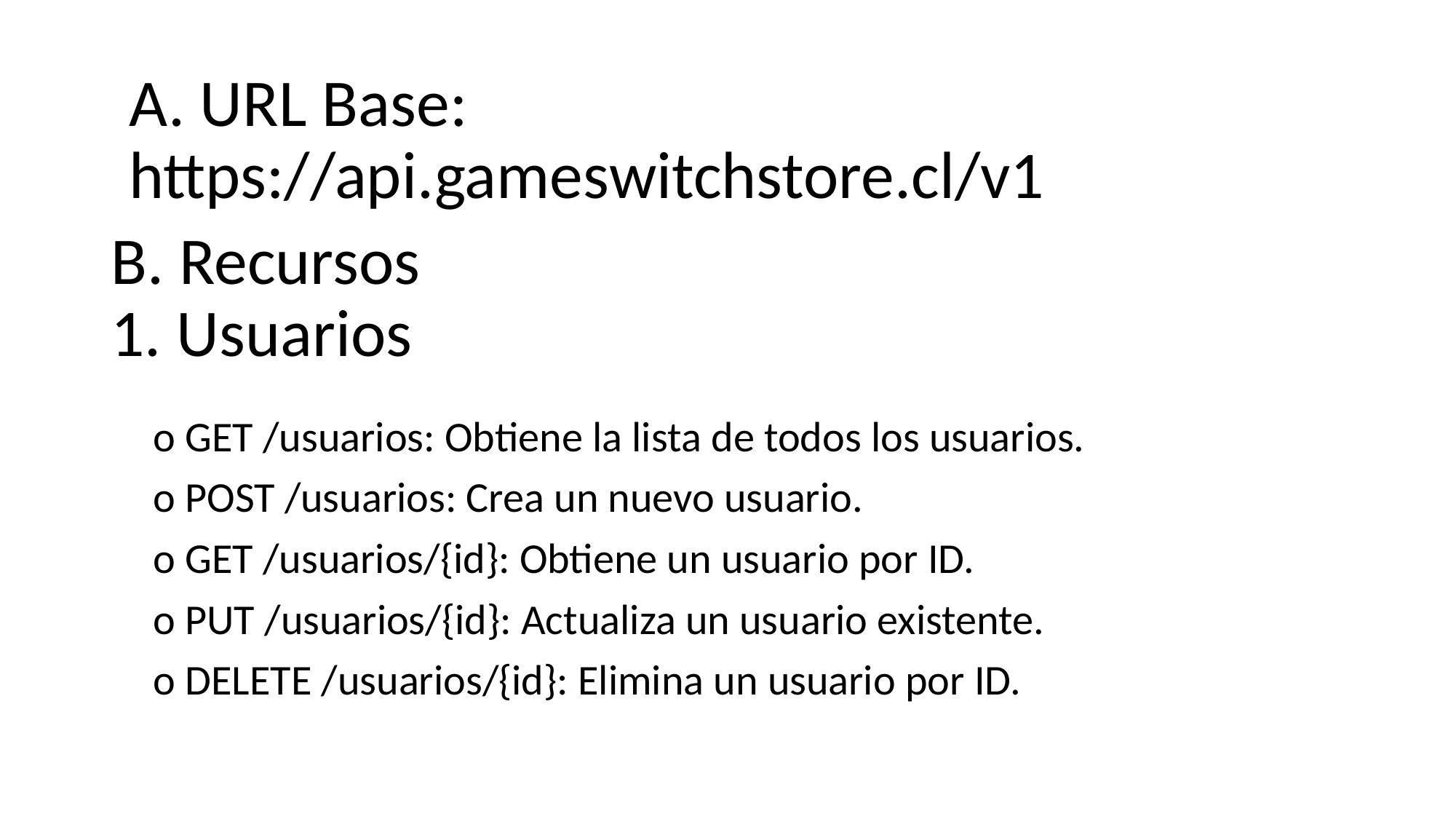

A. URL Base: https://api.gameswitchstore.cl/v1
# B. Recursos 1. Usuarios
 o GET /usuarios: Obtiene la lista de todos los usuarios.
 o POST /usuarios: Crea un nuevo usuario.
 o GET /usuarios/{id}: Obtiene un usuario por ID.
 o PUT /usuarios/{id}: Actualiza un usuario existente.
 o DELETE /usuarios/{id}: Elimina un usuario por ID.